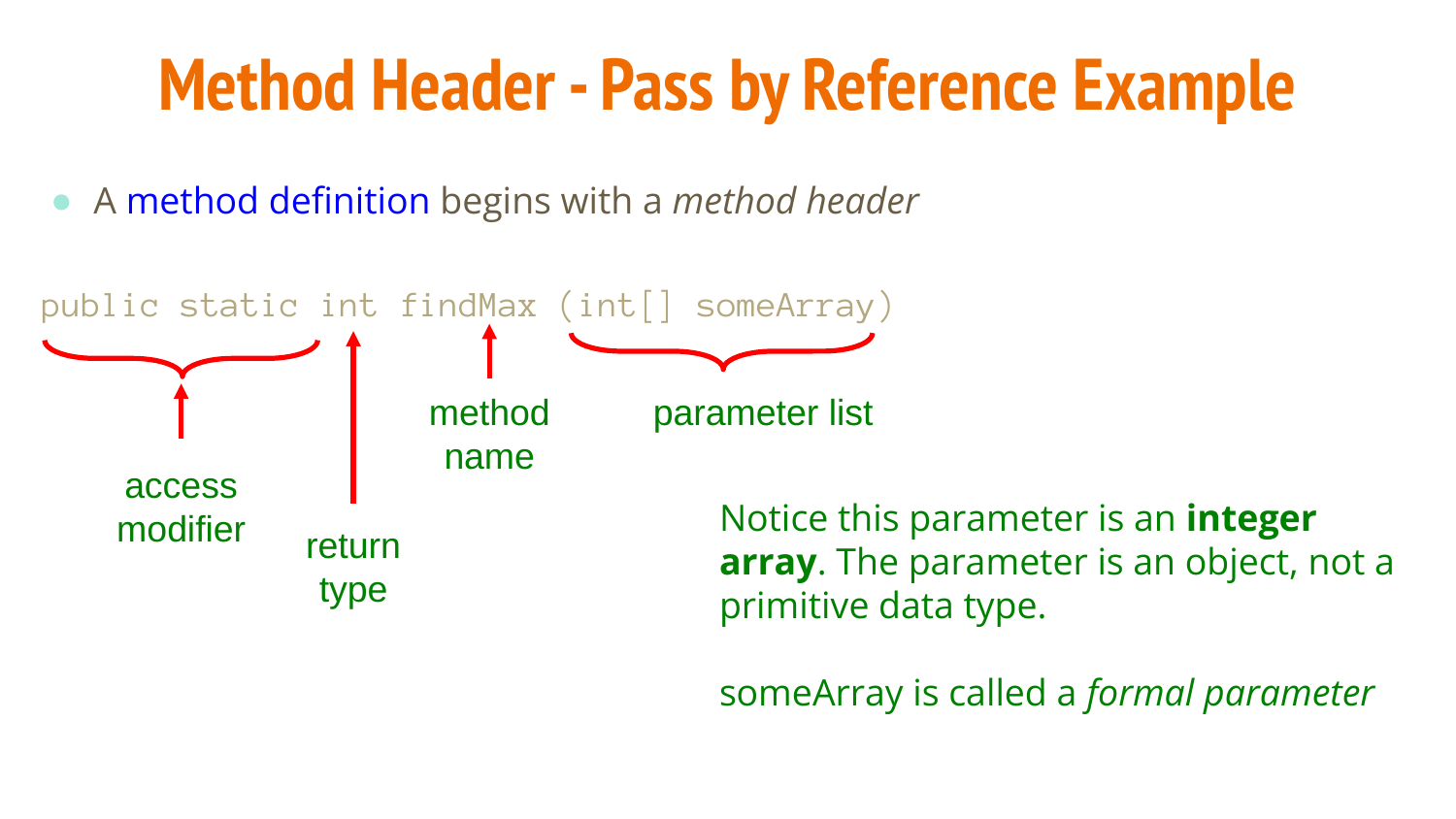

# Method Header - Pass by Reference Example

A method definition begins with a method header

public static int findMax (int[] someArray)
parameter list
method
name
access modifier
Notice this parameter is an integer array. The parameter is an object, not a primitive data type.

someArray is called a formal parameter
return
type